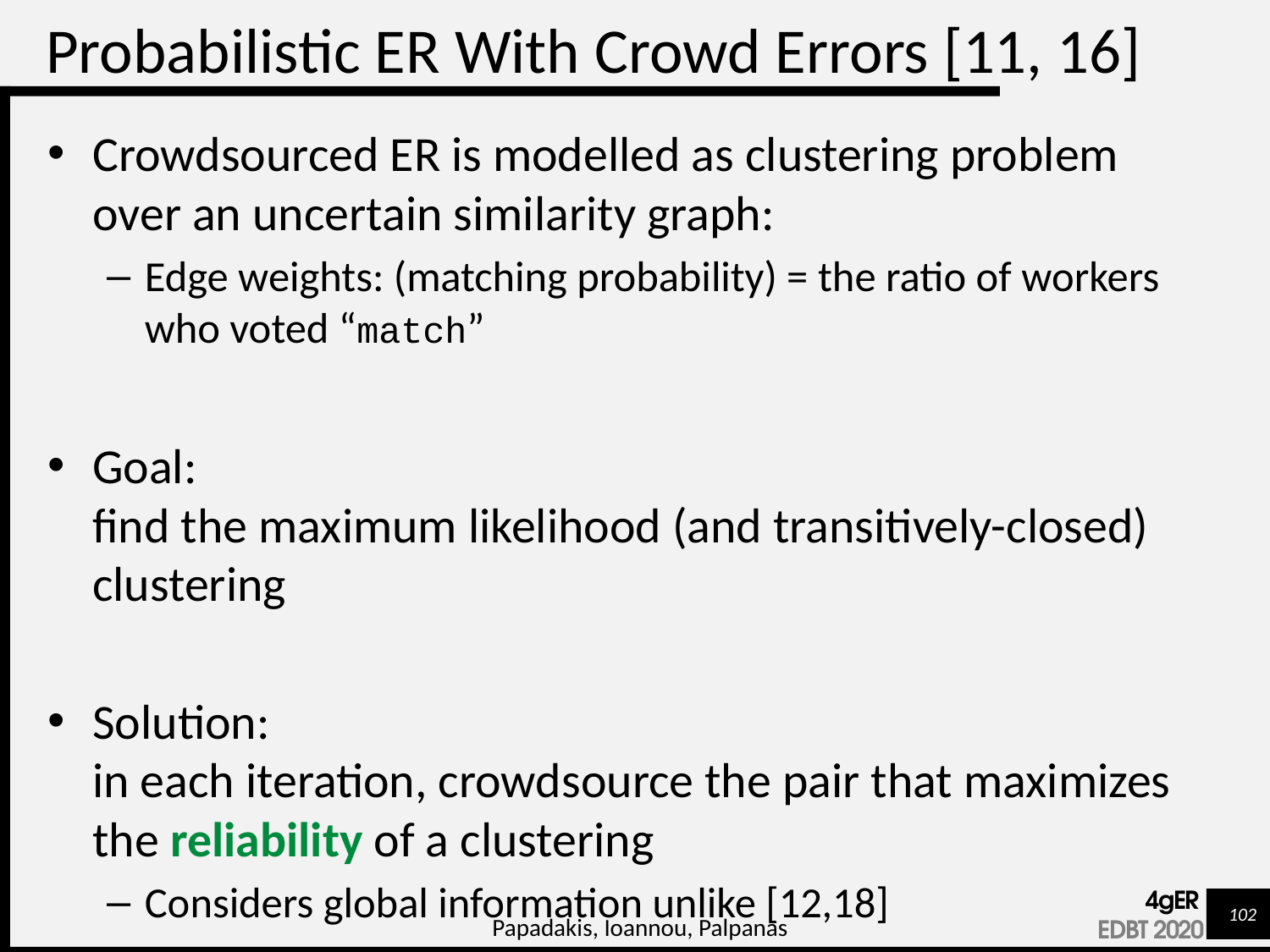

# Probabilistic ER With Crowd Errors [11, 16]
Crowdsourced ER is modelled as clustering problem over an uncertain similarity graph:
Edge weights: (matching probability) = the ratio of workers who voted “match”

Goal:
find the maximum likelihood (and transitively-closed) clustering

Solution:
in each iteration, crowdsource the pair that maximizes the reliability of a clustering
Considers global information unlike [12,18]
Papadakis, Ioannou, Palpanas